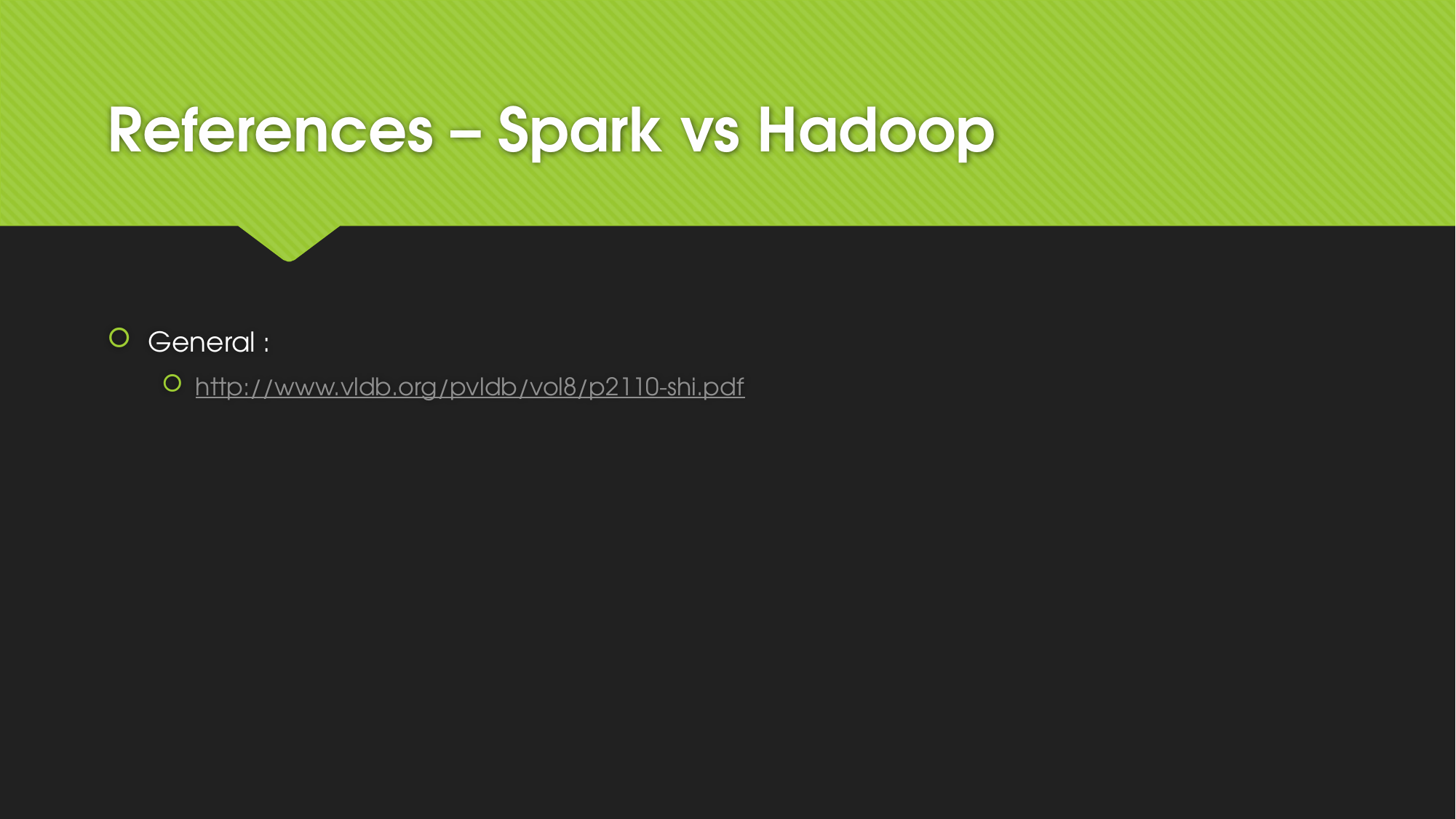

# References – Spark vs Hadoop

General :
http://www.vldb.org/pvldb/vol8/p2110-shi.pdf